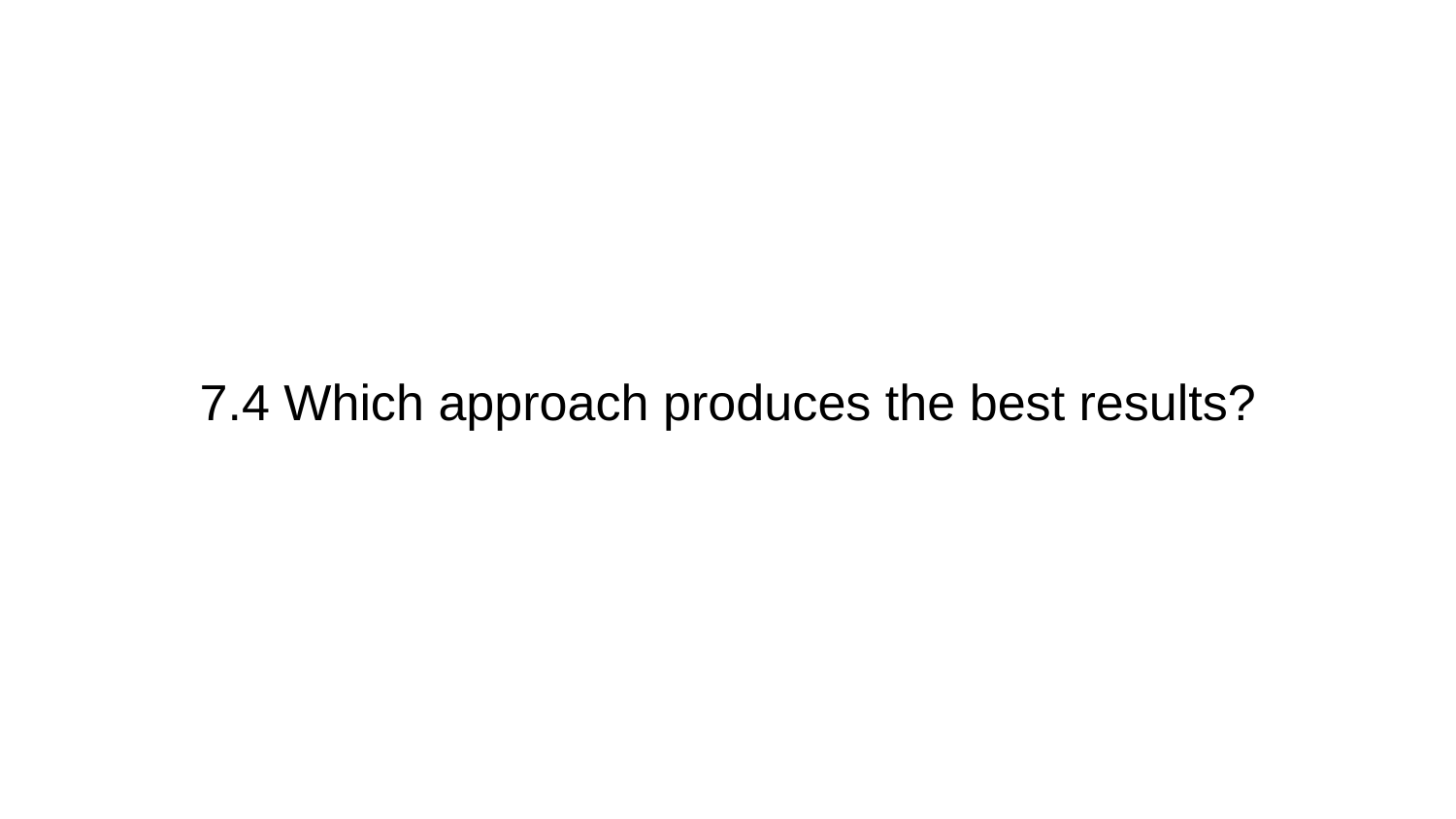

# 7.4 Which approach produces the best results?